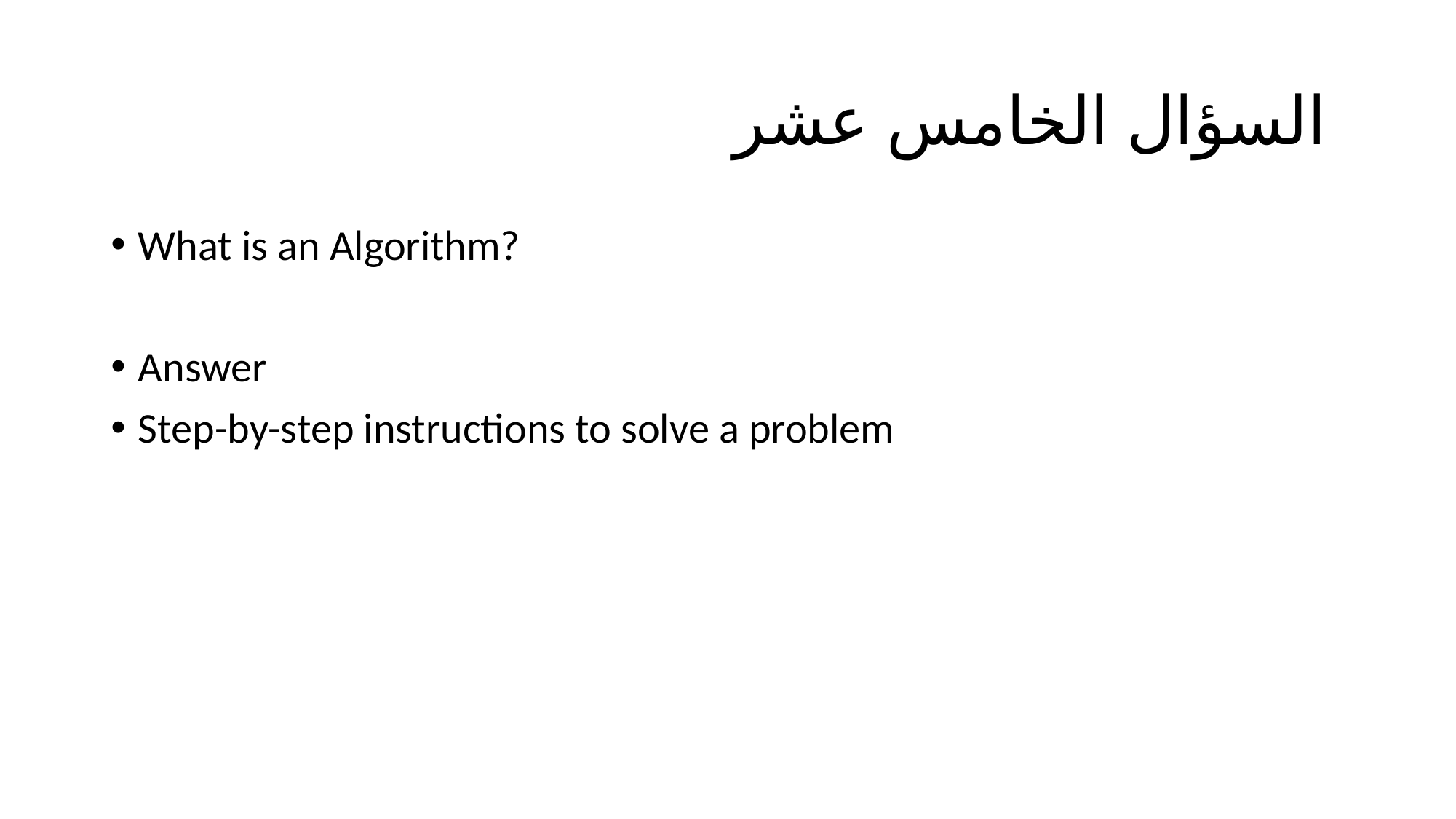

# السؤال الخامس عشر
What is an Algorithm?

Answer
Step-by-step instructions to solve a problem